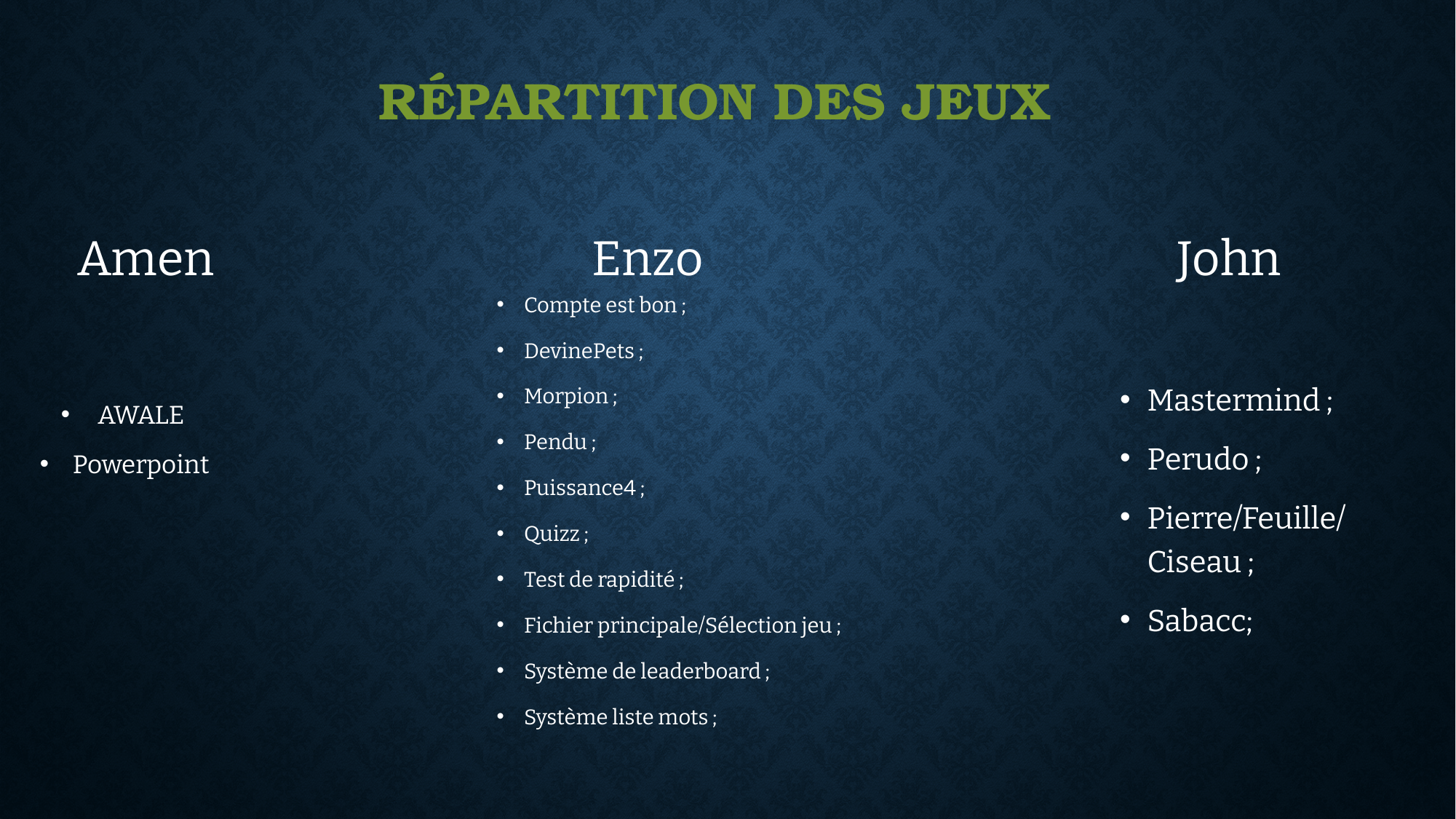

# Répartition des Jeux
Amen
Enzo
John
Compte est bon ;
DevinePets ;
Morpion ;
Pendu ;
Puissance4 ;
Quizz ;
Test de rapidité ;
Fichier principale/Sélection jeu ;
Système de leaderboard ;
Système liste mots ;
Mastermind ;
Perudo ;
Pierre/Feuille/Ciseau ;
Sabacc;

AWALE
Powerpoint